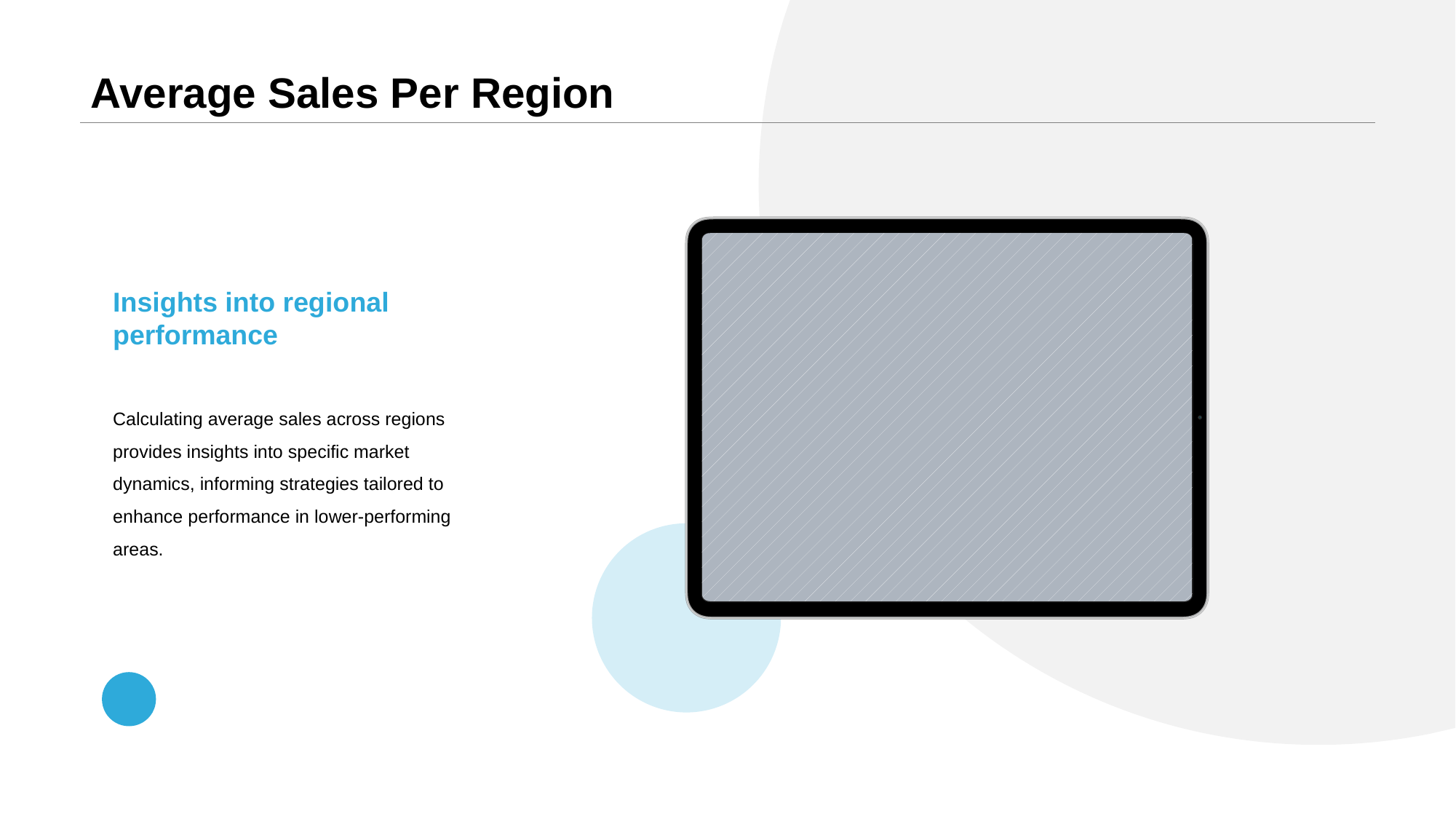

Average Sales Per Region

Insights into regional performance
Calculating average sales across regions provides insights into specific market dynamics, informing strategies tailored to enhance performance in lower-performing areas.